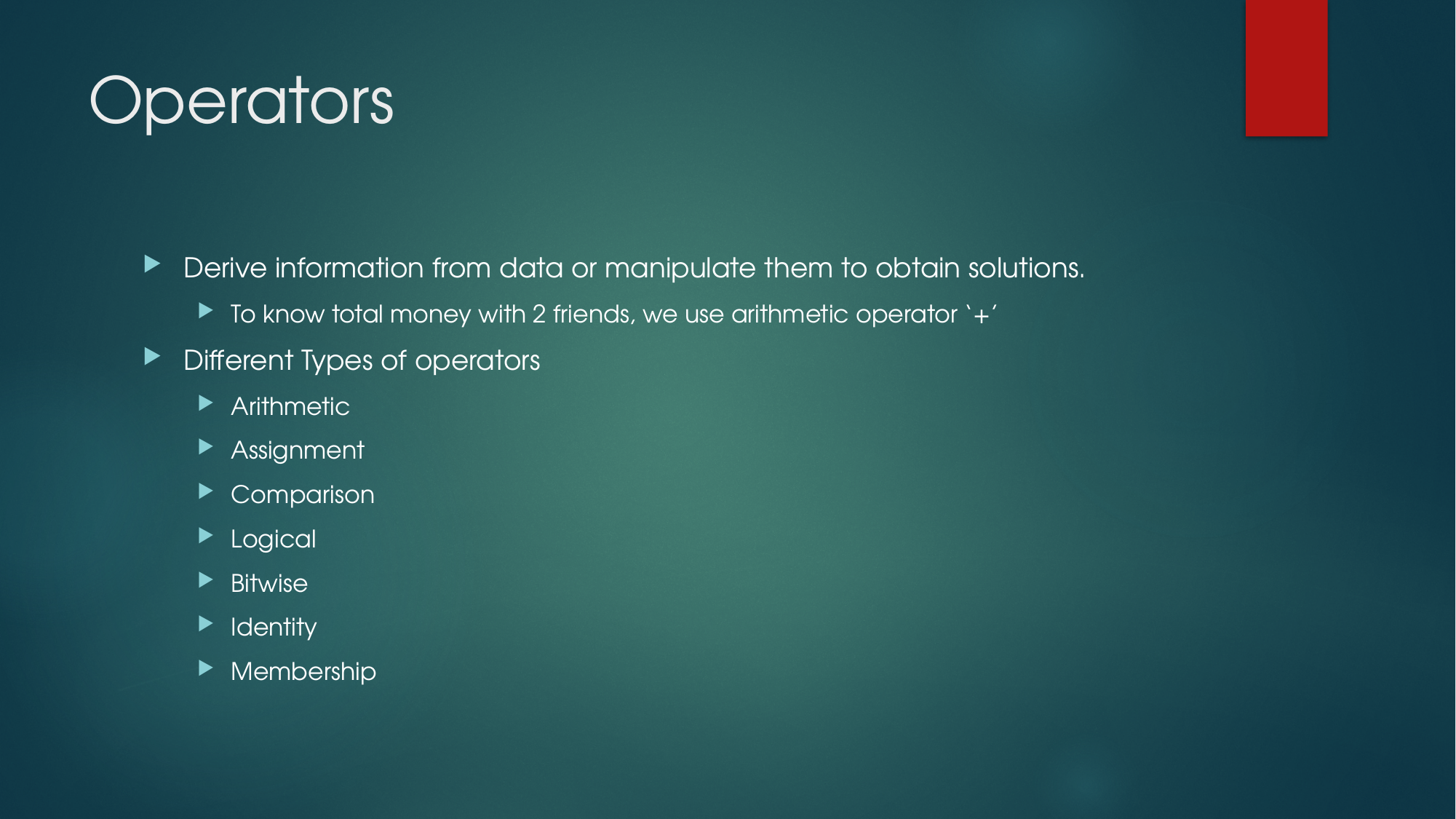

# Operators
Derive information from data or manipulate them to obtain solutions.
To know total money with 2 friends, we use arithmetic operator ‘+’
Different Types of operators
Arithmetic
Assignment
Comparison
Logical
Bitwise
Identity
Membership